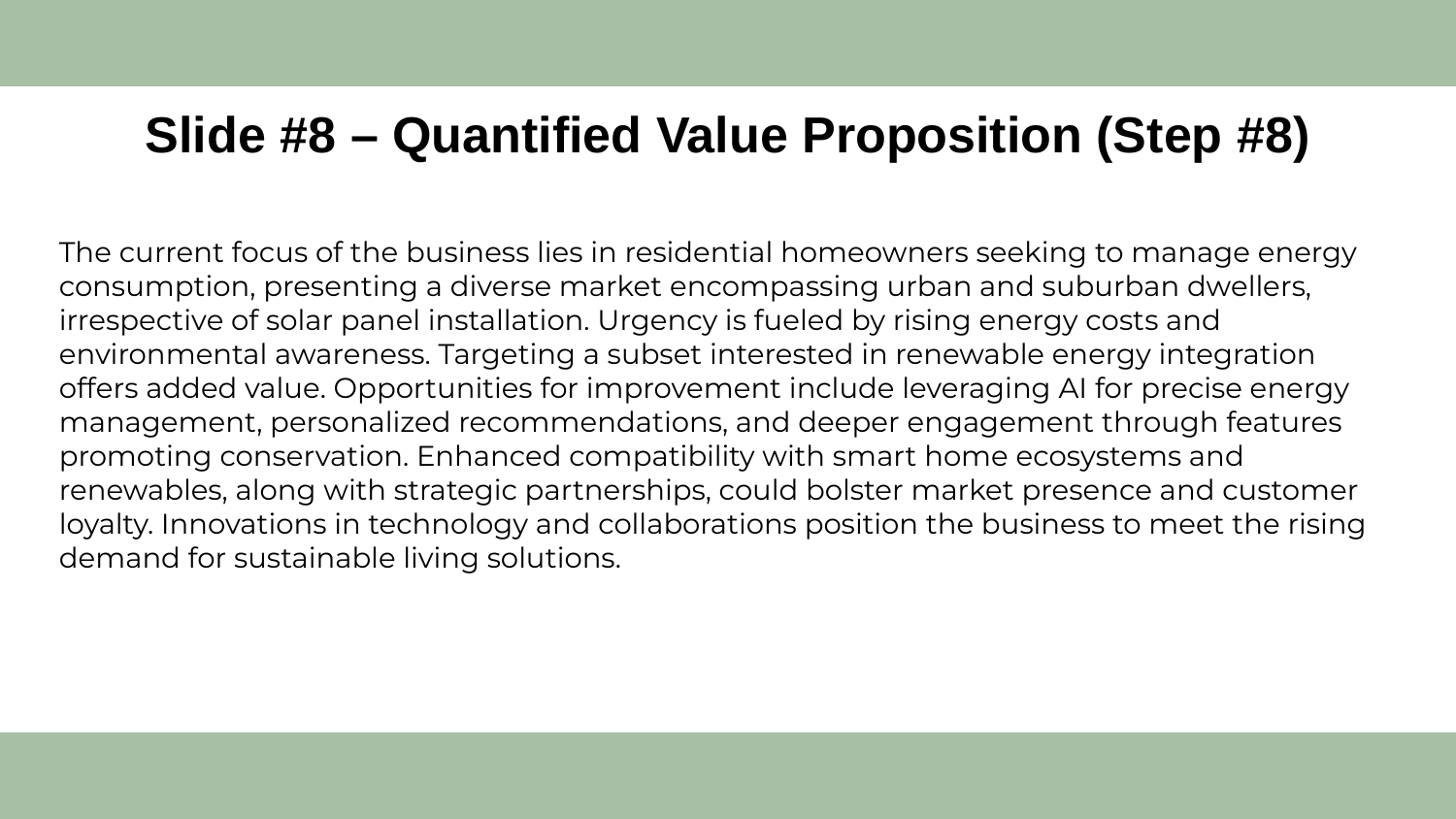

# Slide #8 – Quantified Value Proposition (Step #8)
The current focus of the business lies in residential homeowners seeking to manage energy consumption, presenting a diverse market encompassing urban and suburban dwellers, irrespective of solar panel installation. Urgency is fueled by rising energy costs and environmental awareness. Targeting a subset interested in renewable energy integration offers added value. Opportunities for improvement include leveraging AI for precise energy management, personalized recommendations, and deeper engagement through features promoting conservation. Enhanced compatibility with smart home ecosystems and renewables, along with strategic partnerships, could bolster market presence and customer loyalty. Innovations in technology and collaborations position the business to meet the rising demand for sustainable living solutions.